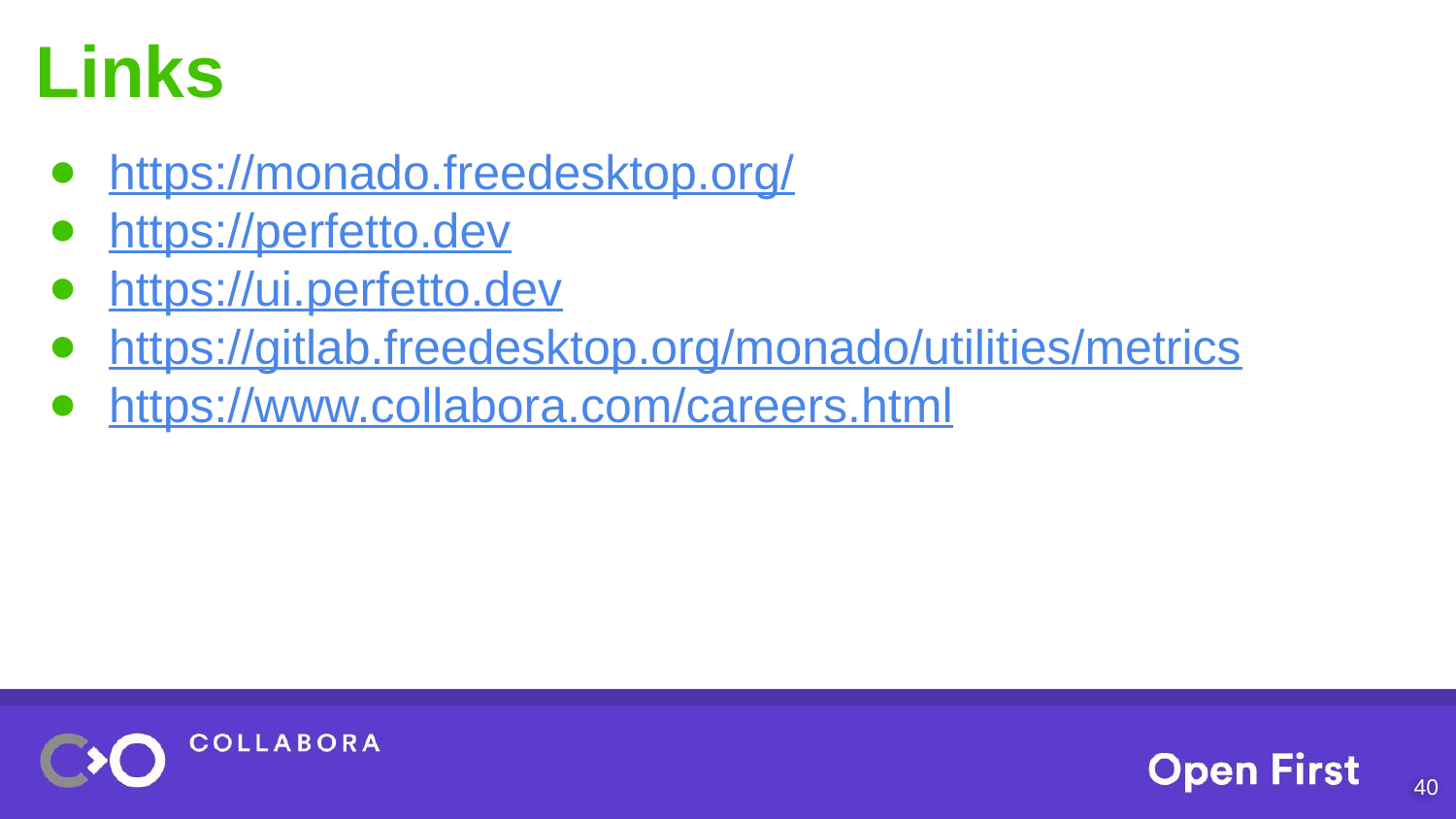

# Links
https://monado.freedesktop.org/
https://perfetto.dev
https://ui.perfetto.dev
https://gitlab.freedesktop.org/monado/utilities/metrics
https://www.collabora.com/careers.html